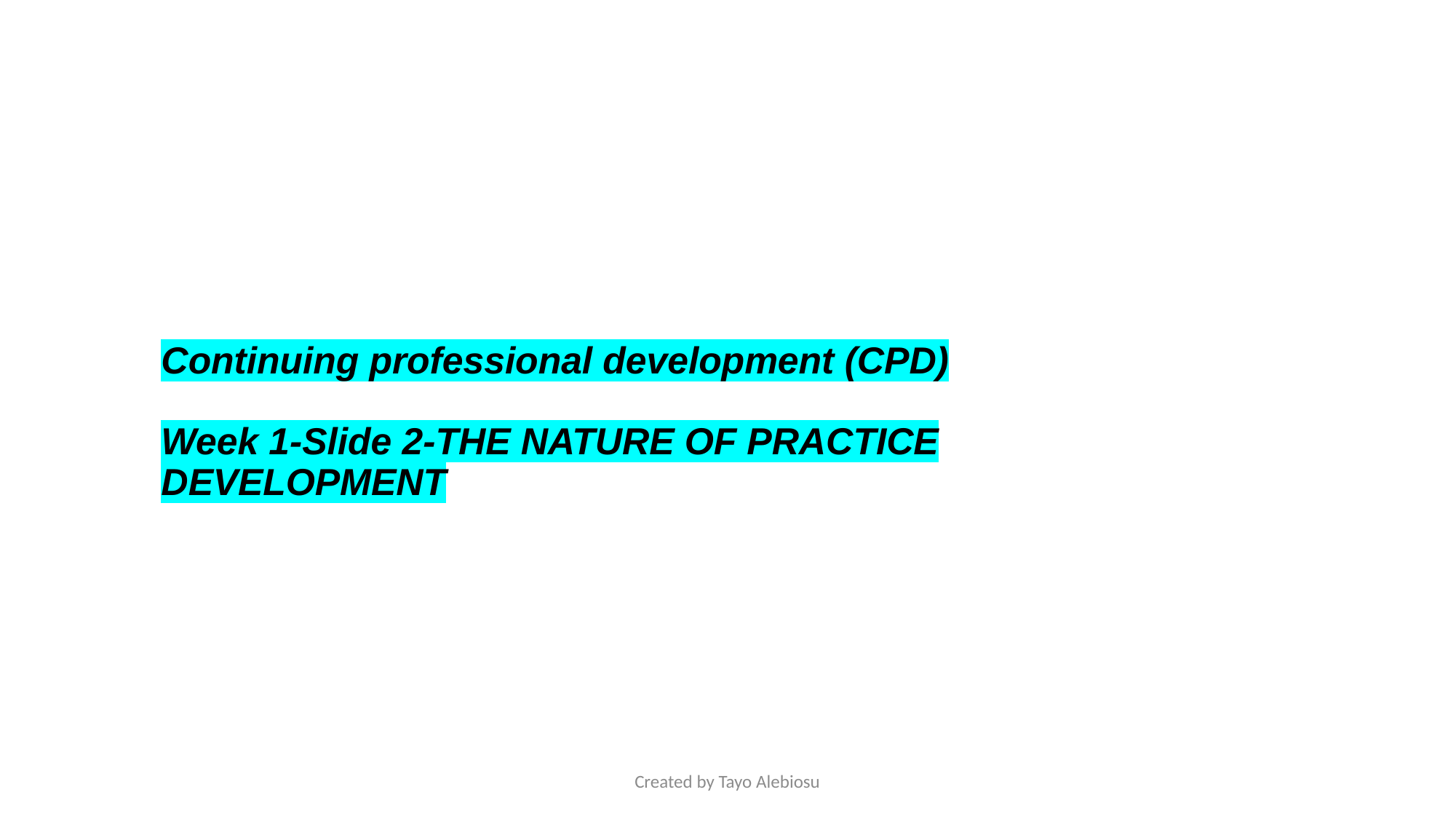

# Continuing professional development (CPD) Week 1-Slide 2-THE NATURE OF PRACTICE DEVELOPMENT
Created by Tayo Alebiosu